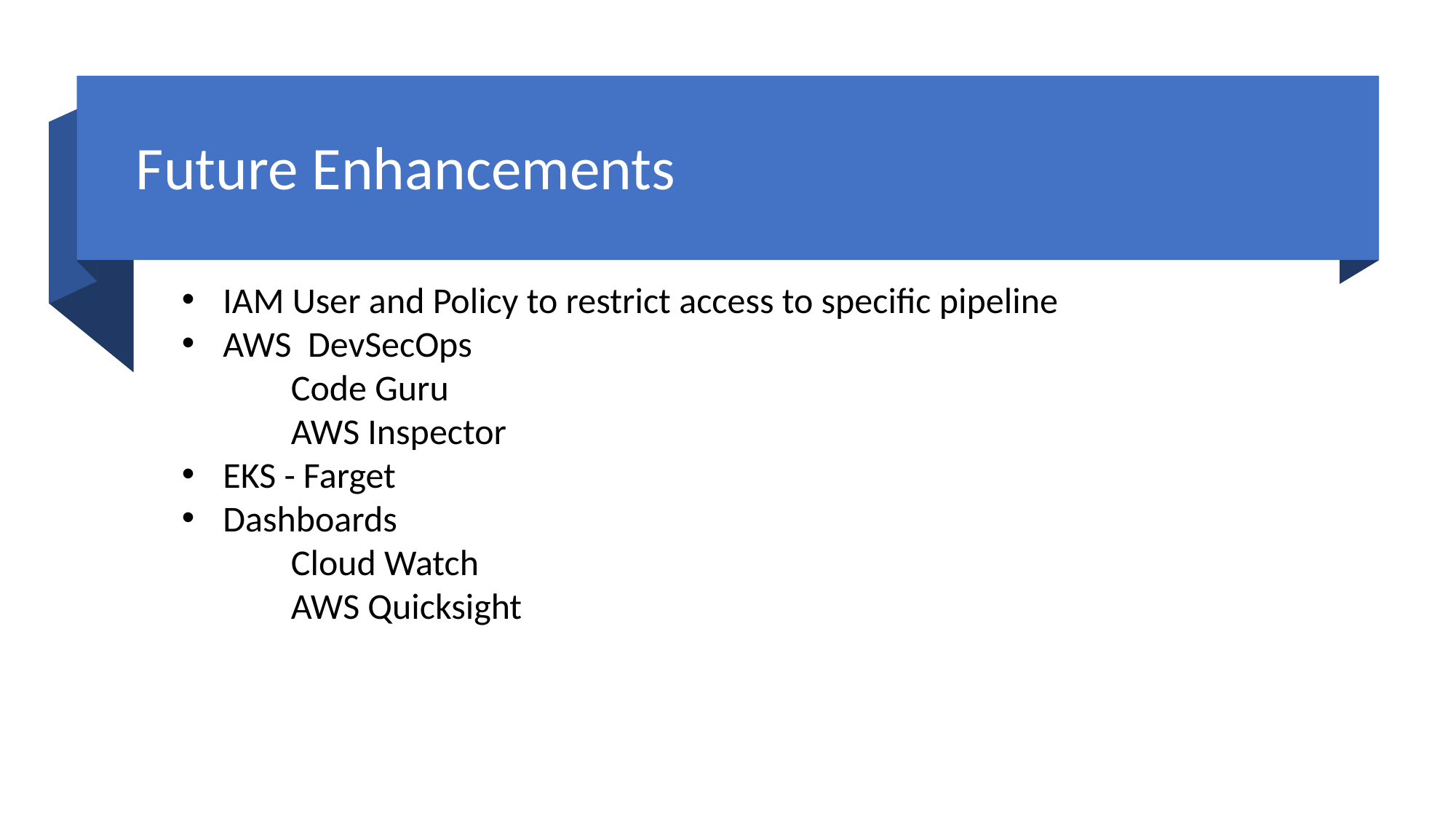

# Future Enhancements
IAM User and Policy to restrict access to specific pipeline
AWS  DevSecOps
	Code Guru
           	AWS Inspector
EKS - Farget
Dashboards
	Cloud Watch
           	AWS Quicksight